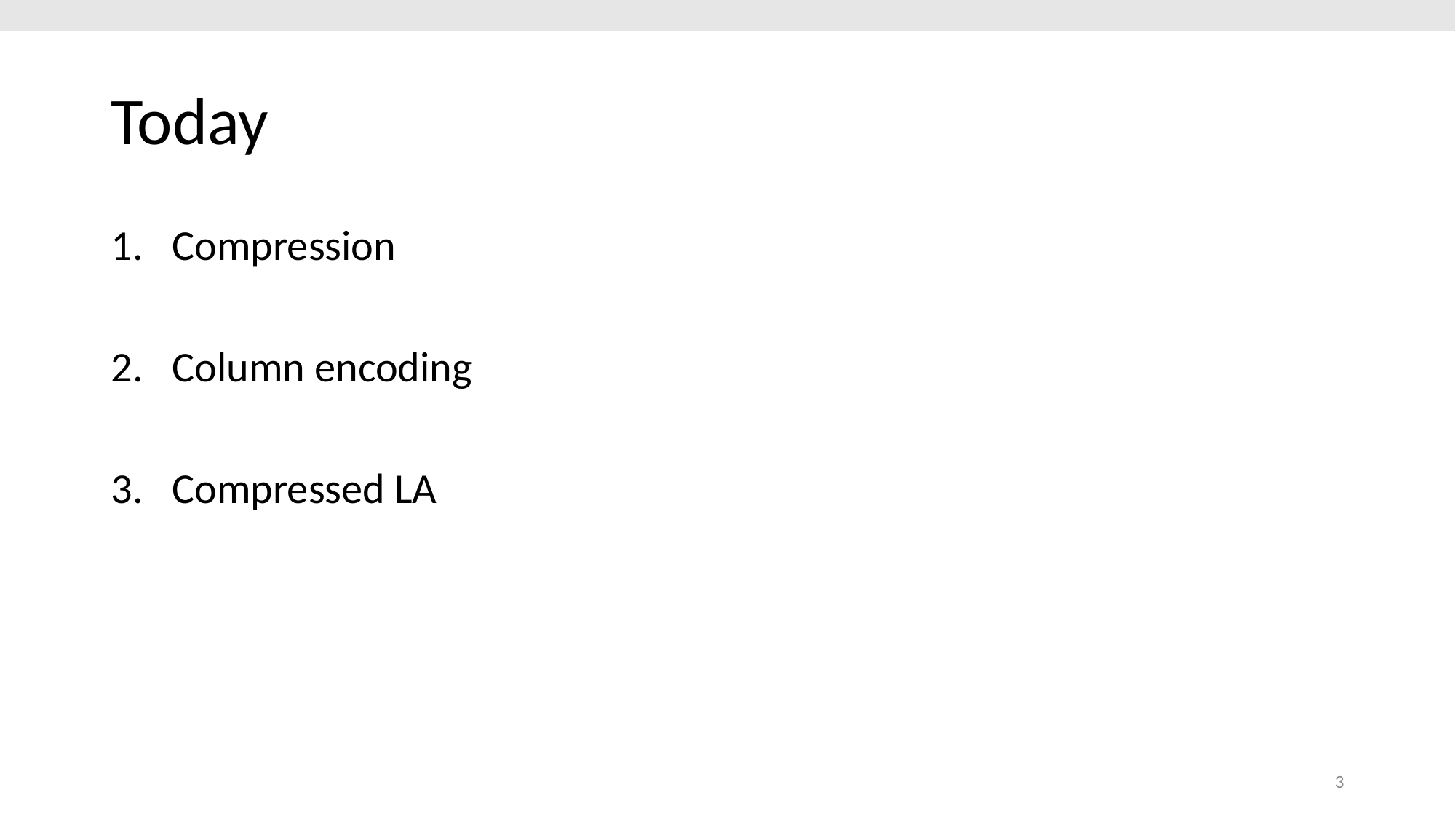

# Today
Compression

Column encoding

Compressed LA

3